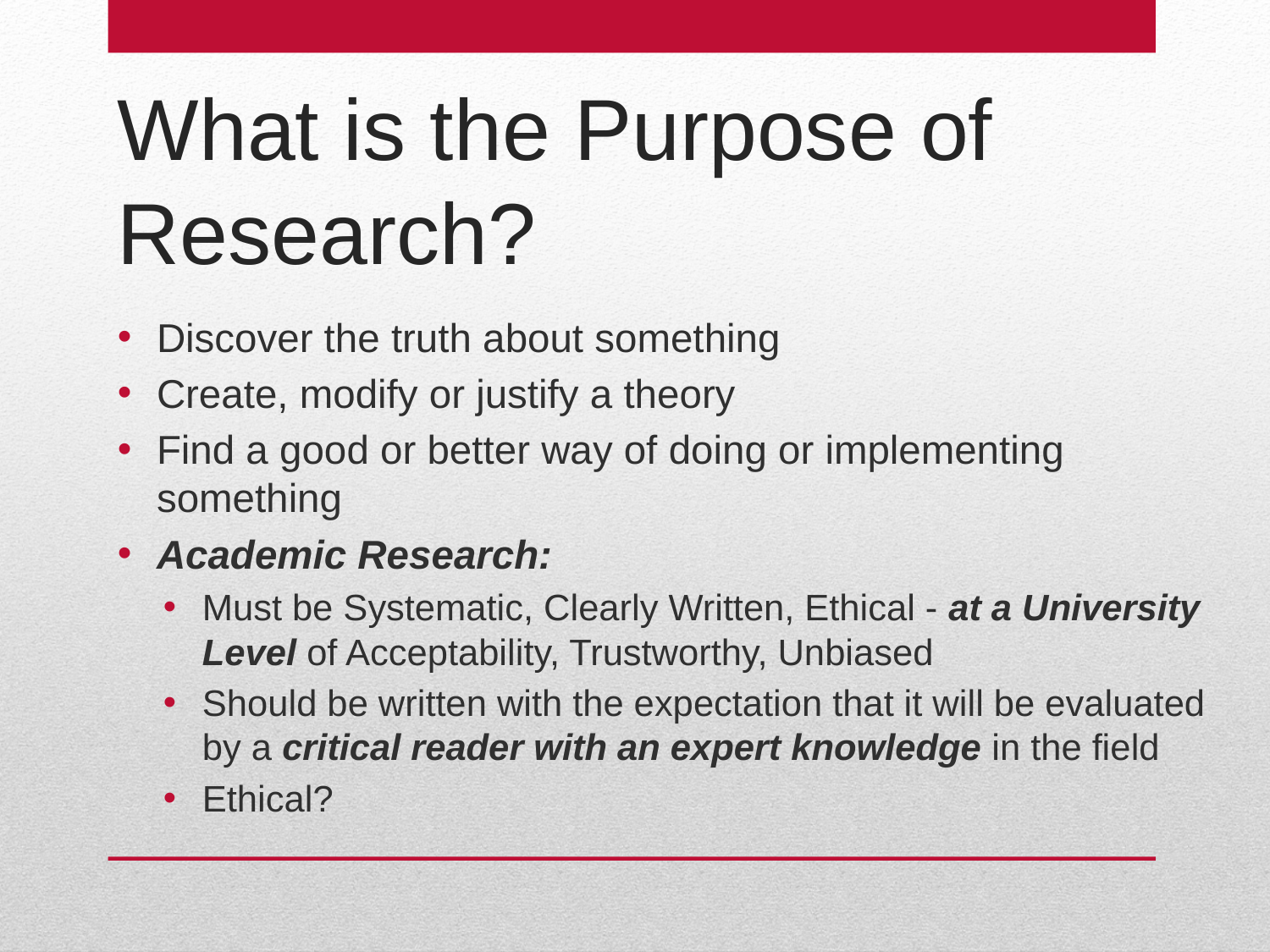

# What is the Purpose of Research?
Discover the truth about something
Create, modify or justify a theory
Find a good or better way of doing or implementing something
Academic Research:
Must be Systematic, Clearly Written, Ethical - at a University Level of Acceptability, Trustworthy, Unbiased
Should be written with the expectation that it will be evaluated by a critical reader with an expert knowledge in the field
Ethical?